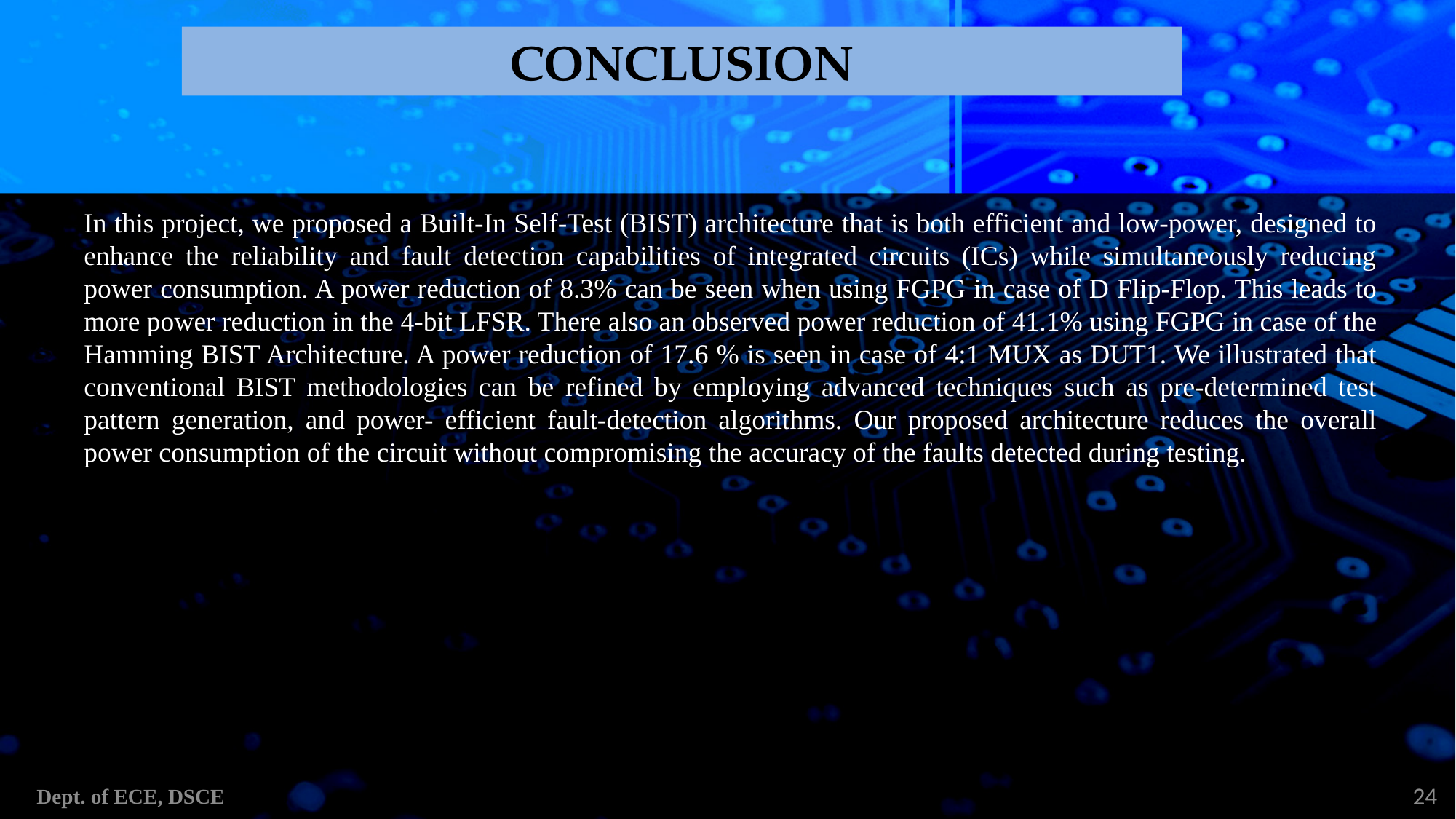

CONCLUSION
In this project, we proposed a Built-In Self-Test (BIST) architecture that is both efficient and low-power, designed to enhance the reliability and fault detection capabilities of integrated circuits (ICs) while simultaneously reducing power consumption. A power reduction of 8.3% can be seen when using FGPG in case of D Flip-Flop. This leads to more power reduction in the 4-bit LFSR. There also an observed power reduction of 41.1% using FGPG in case of the Hamming BIST Architecture. A power reduction of 17.6 % is seen in case of 4:1 MUX as DUT1. We illustrated that conventional BIST methodologies can be refined by employing advanced techniques such as pre-determined test pattern generation, and power- efficient fault-detection algorithms. Our proposed architecture reduces the overall power consumption of the circuit without compromising the accuracy of the faults detected during testing.
24
Dept. of ECE, DSCE